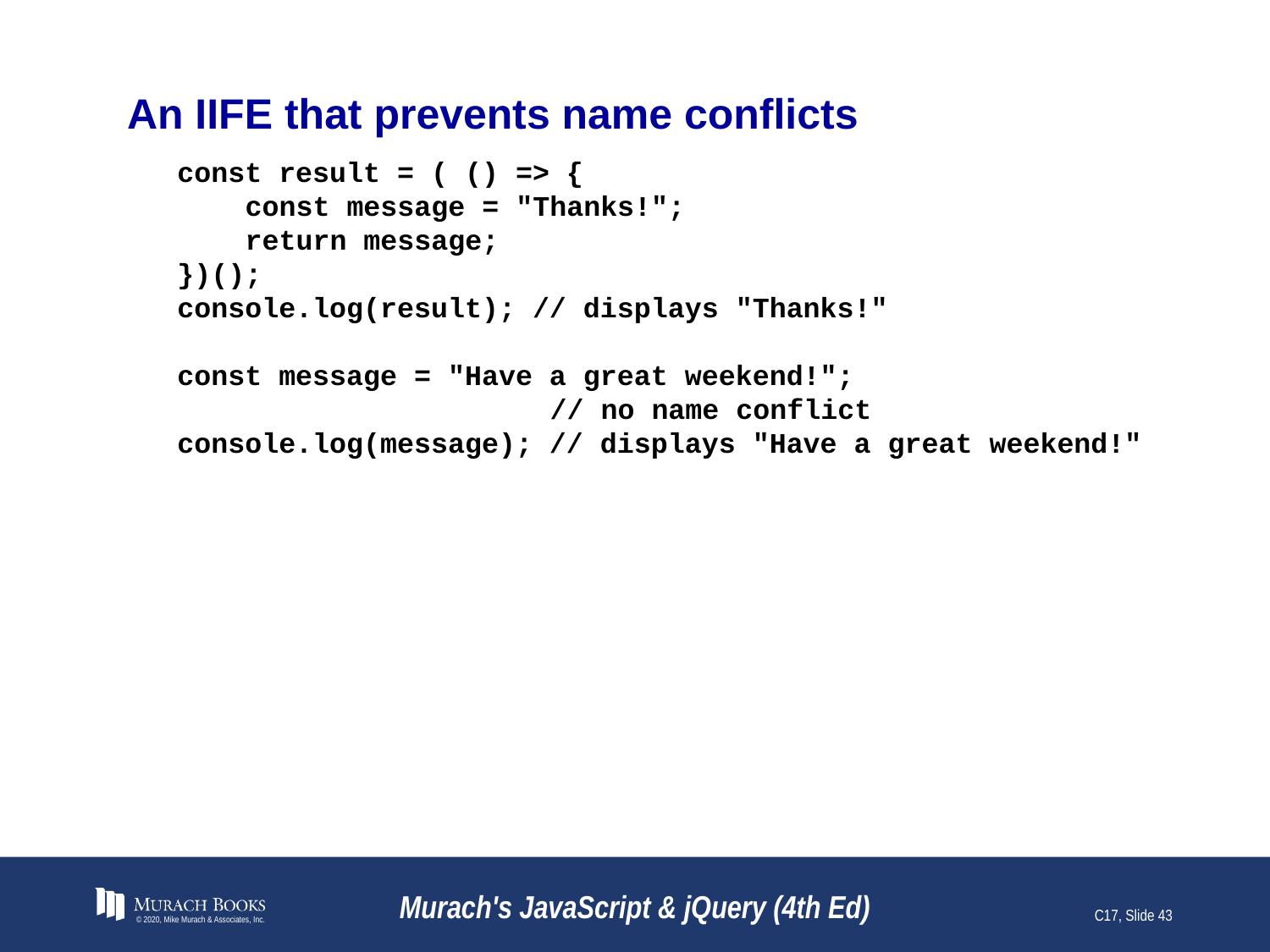

# An IIFE that prevents name conflicts
const result = ( () => {
    const message = "Thanks!";
    return message;
})();
console.log(result); // displays "Thanks!"

const message = "Have a great weekend!";
                      // no name conflict
console.log(message); // displays "Have a great weekend!"

© 2020, Mike Murach & Associates, Inc.
Murach's JavaScript & jQuery (4th Ed)

C17, Slide 43